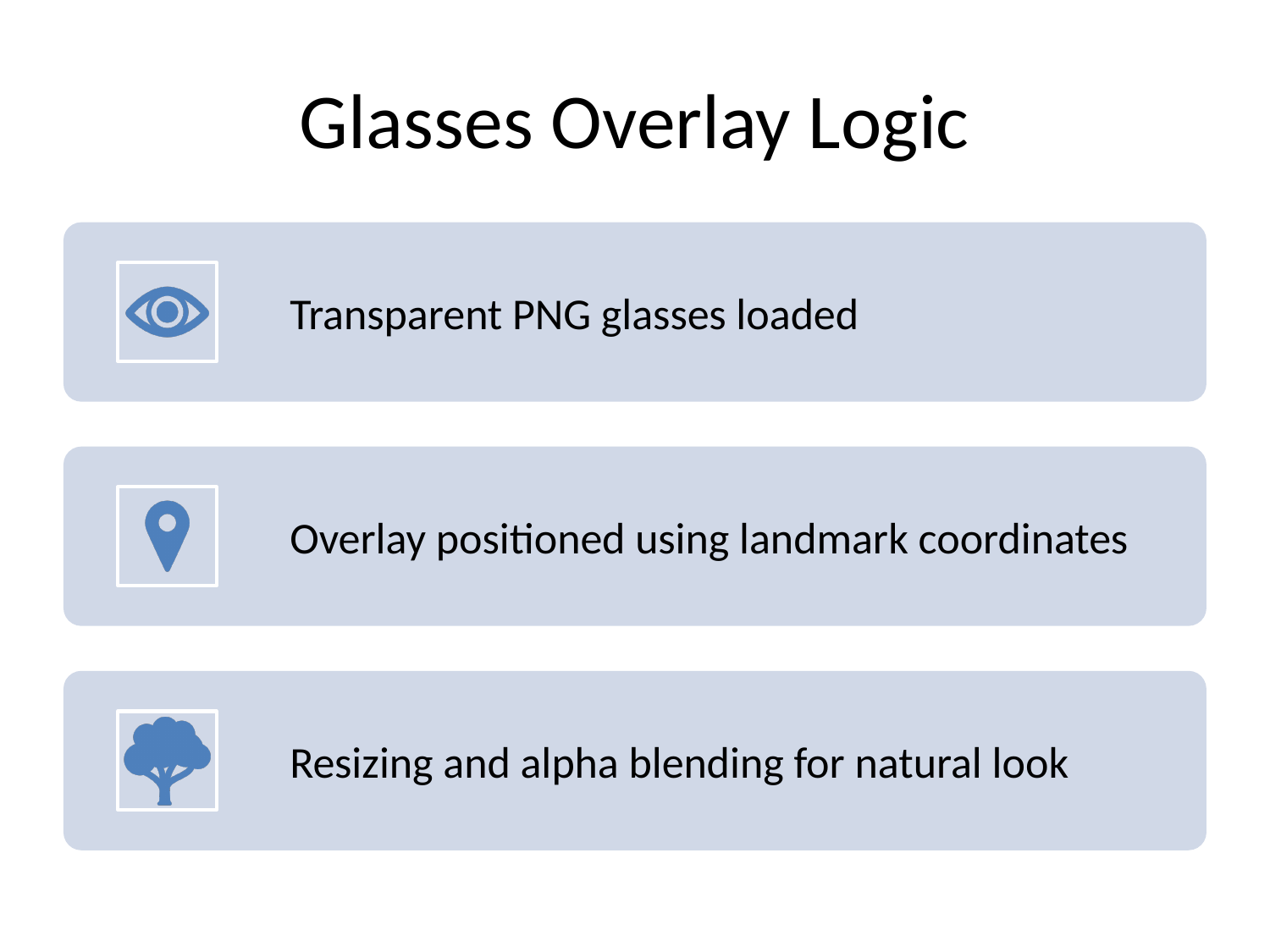

# Glasses Overlay Logic
Transparent PNG glasses loaded
Overlay positioned using landmark coordinates
Resizing and alpha blending for natural look